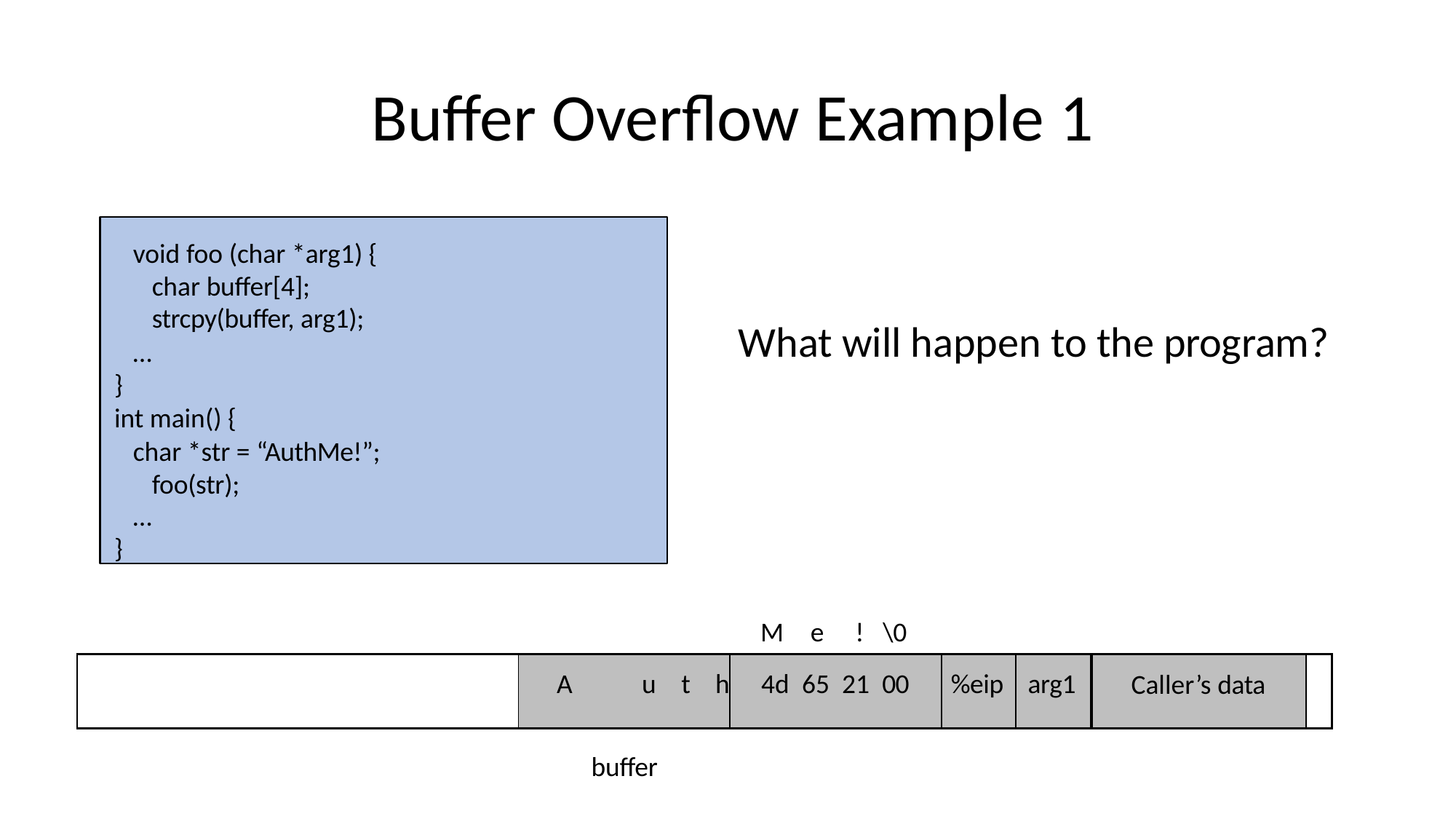

# Buffer Overflow Example 1
void foo (char *arg1) { char buffer[4]; strcpy(buffer, arg1);
…
}
int main() {
char *str = “AuthMe!”; foo(str);
…
}
What will happen to the program?
M	e	!	\0
|  | A u t h | 4d 65 21 00 | %eip | arg1 | Caller’s data |  |
| --- | --- | --- | --- | --- | --- | --- |
buffer